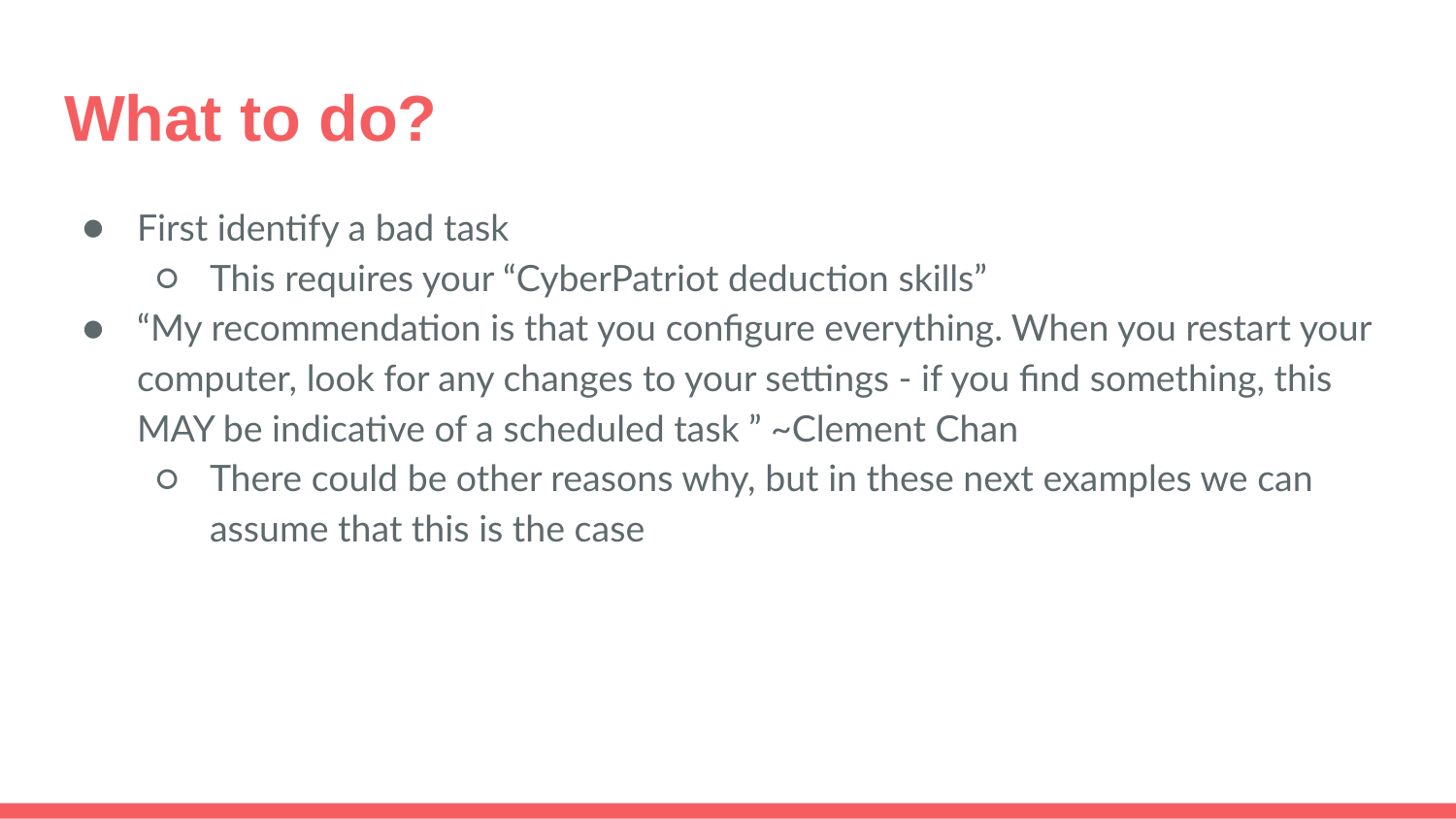

# What to do?
First identify a bad task
This requires your “CyberPatriot deduction skills”
“My recommendation is that you configure everything. When you restart your computer, look for any changes to your settings - if you find something, this MAY be indicative of a scheduled task ” ~Clement Chan
There could be other reasons why, but in these next examples we can assume that this is the case